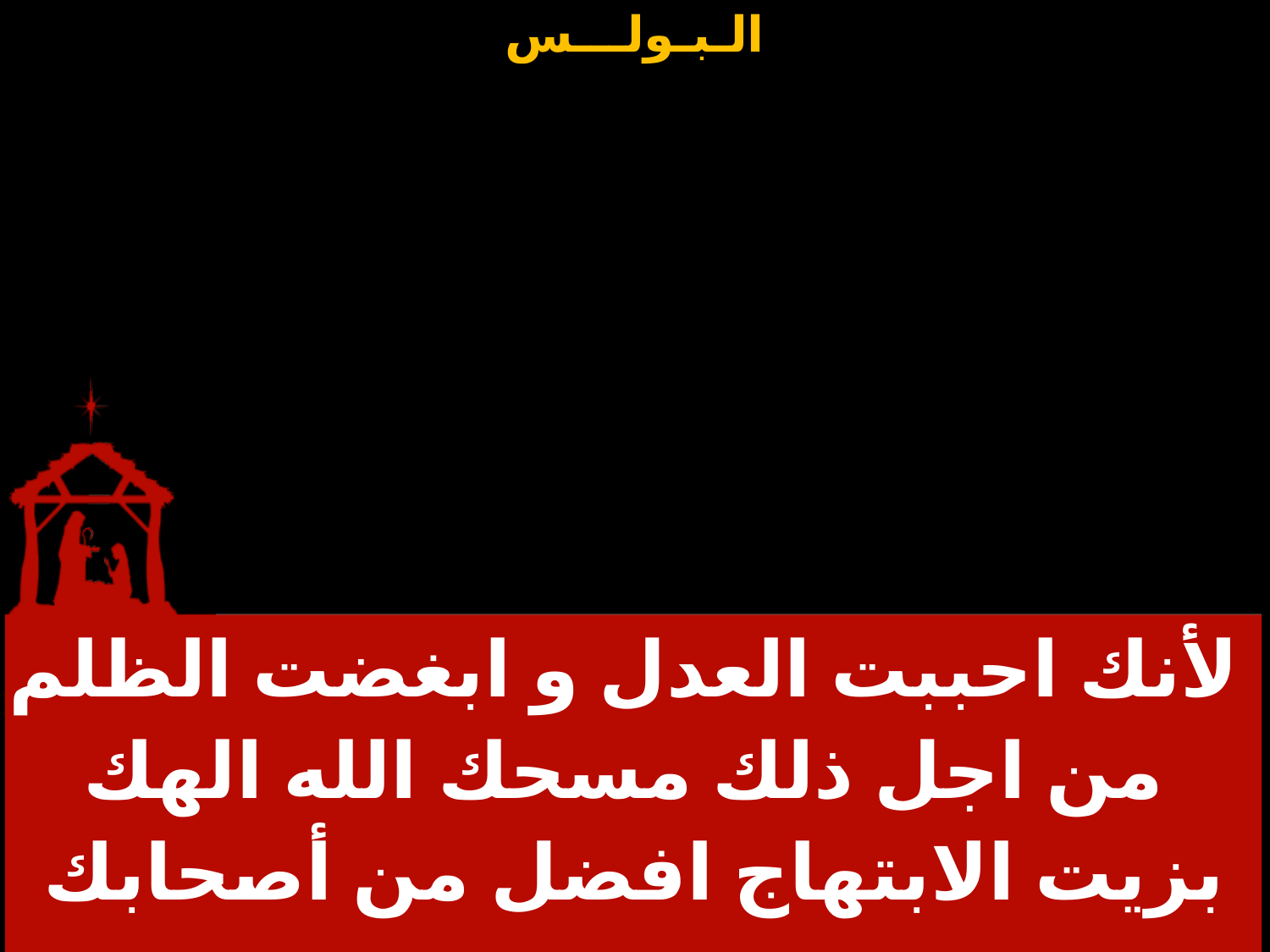

| لأنك احببت العدل و ابغضت الظلم من اجل ذلك مسحك الله الهك بزيت الابتهاج افضل من أصحابك |
| --- |